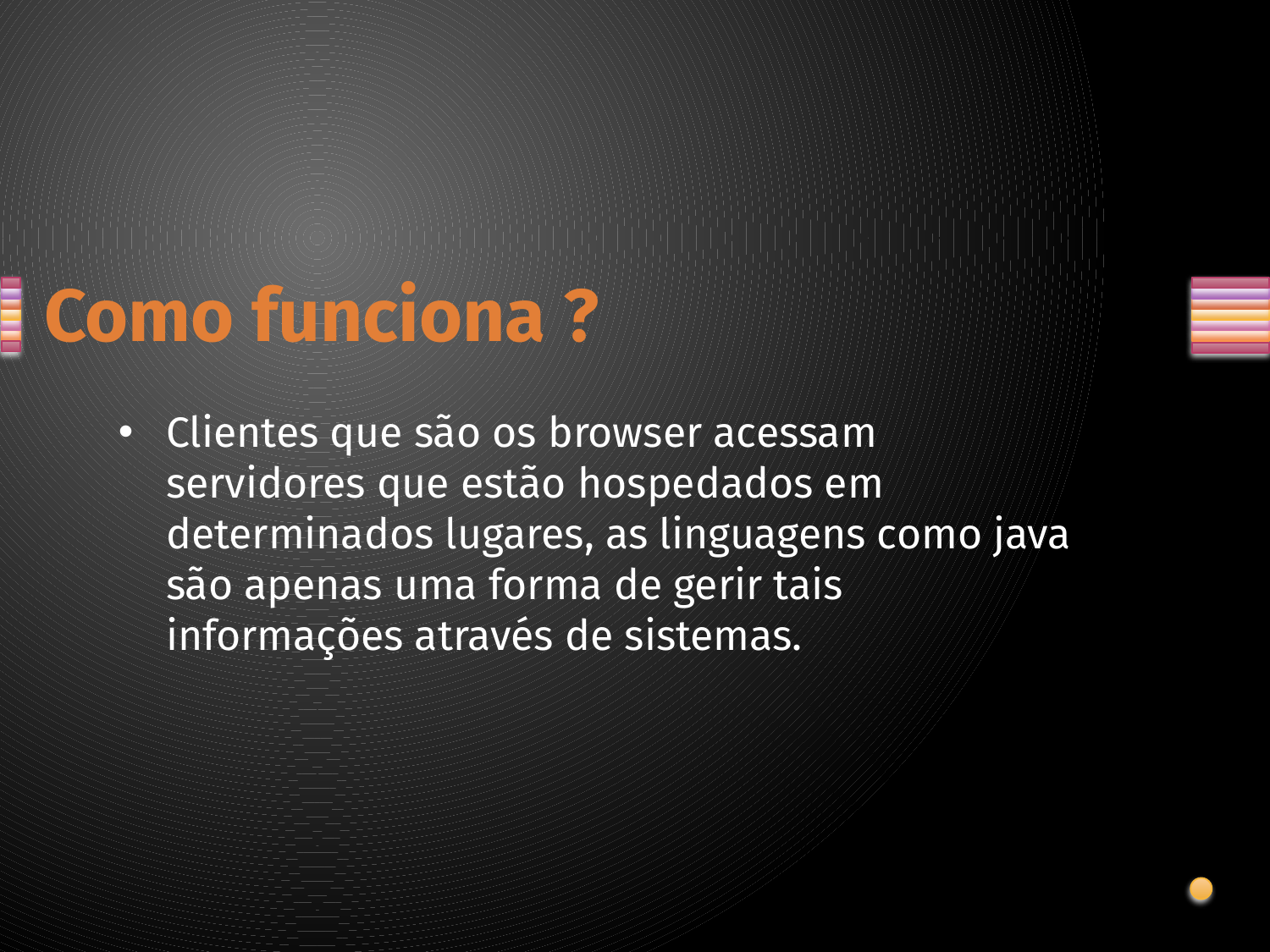

# Como funciona ?
Clientes que são os browser acessam servidores que estão hospedados em determinados lugares, as linguagens como java são apenas uma forma de gerir tais informações através de sistemas.